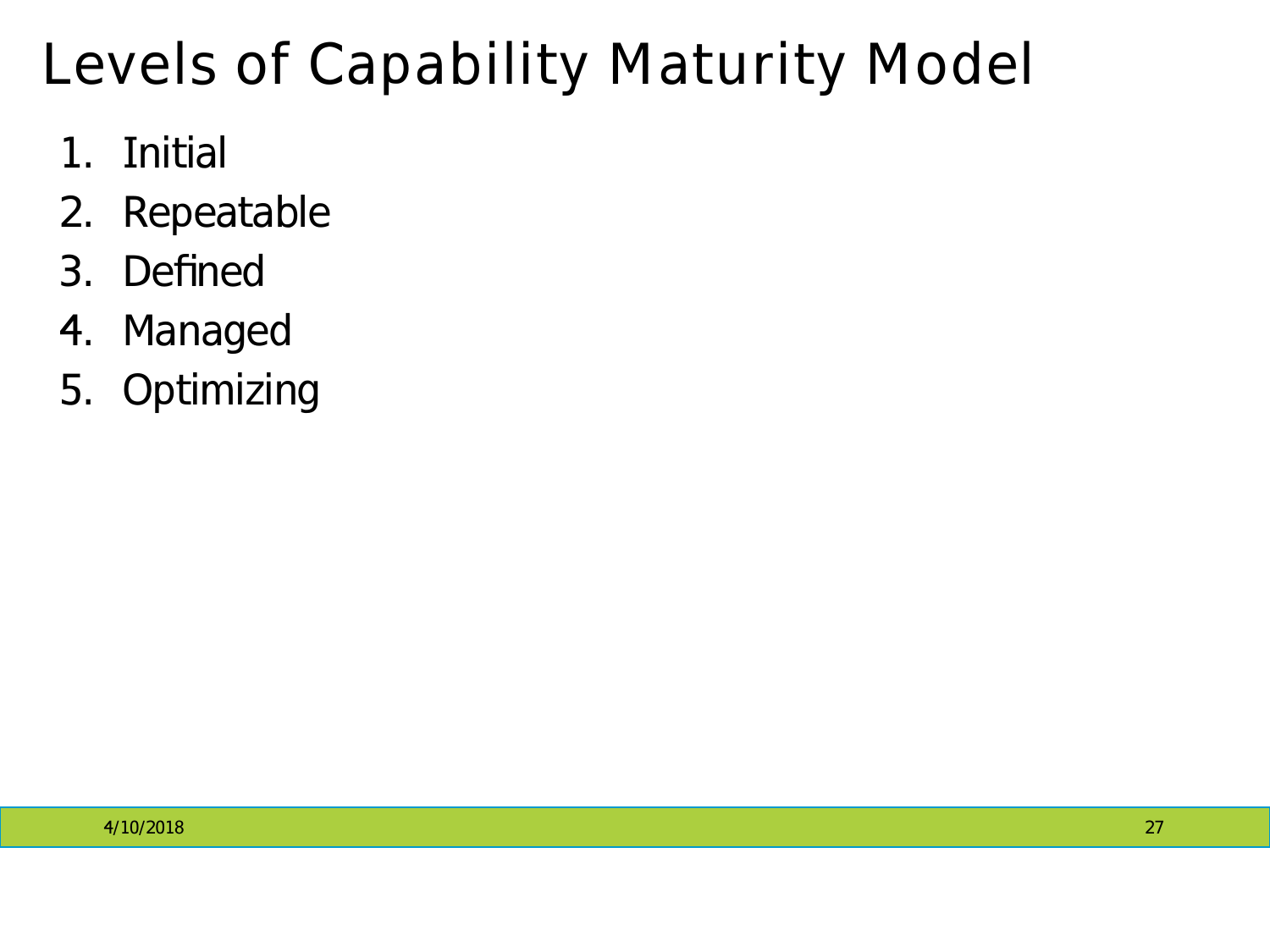

# Levels of Capability Maturity Model
Initial
Repeatable
Defined
Managed
Optimizing
4/10/2018
27